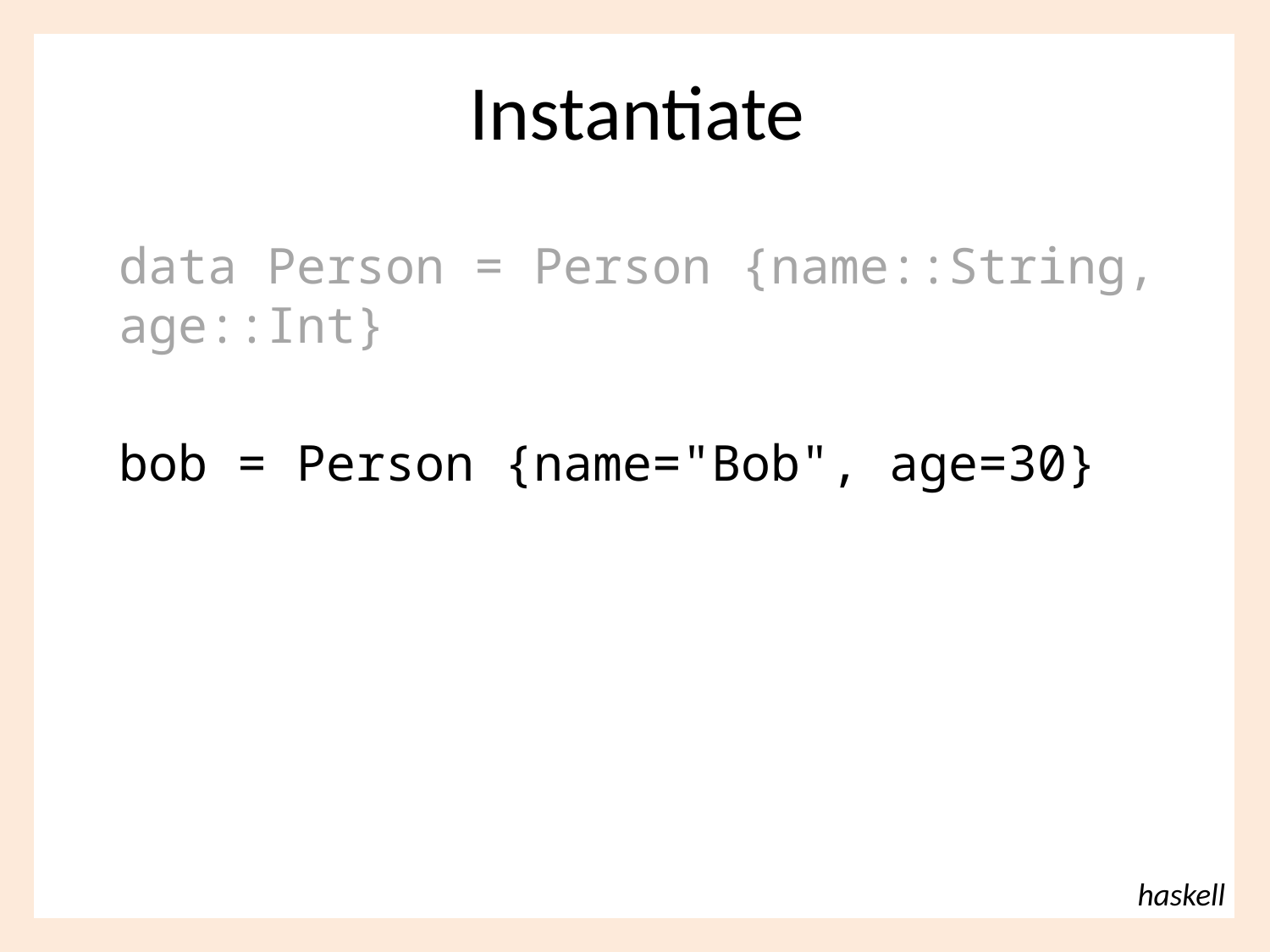

Instantiate

data Person = Person {name::String, age::Int}

bob = Person {name="Bob", age=30}

haskell